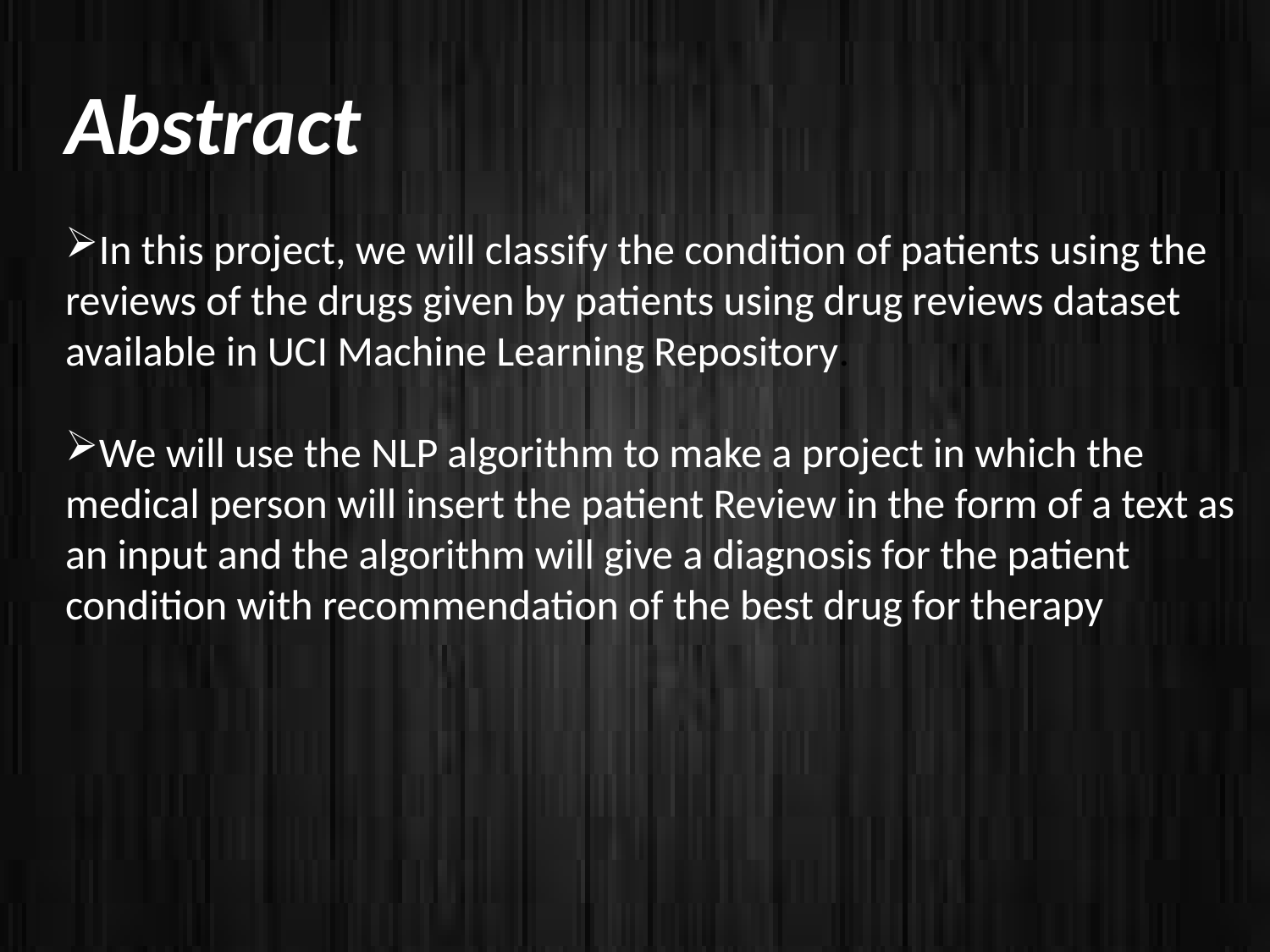

Abstract

In this project, we will classify the condition of patients using the reviews of the drugs given by patients using drug reviews dataset available in UCI Machine Learning Repository.

We will use the NLP algorithm to make a project in which the medical person will insert the patient Review in the form of a text as an input and the algorithm will give a diagnosis for the patient condition with recommendation of the best drug for therapy